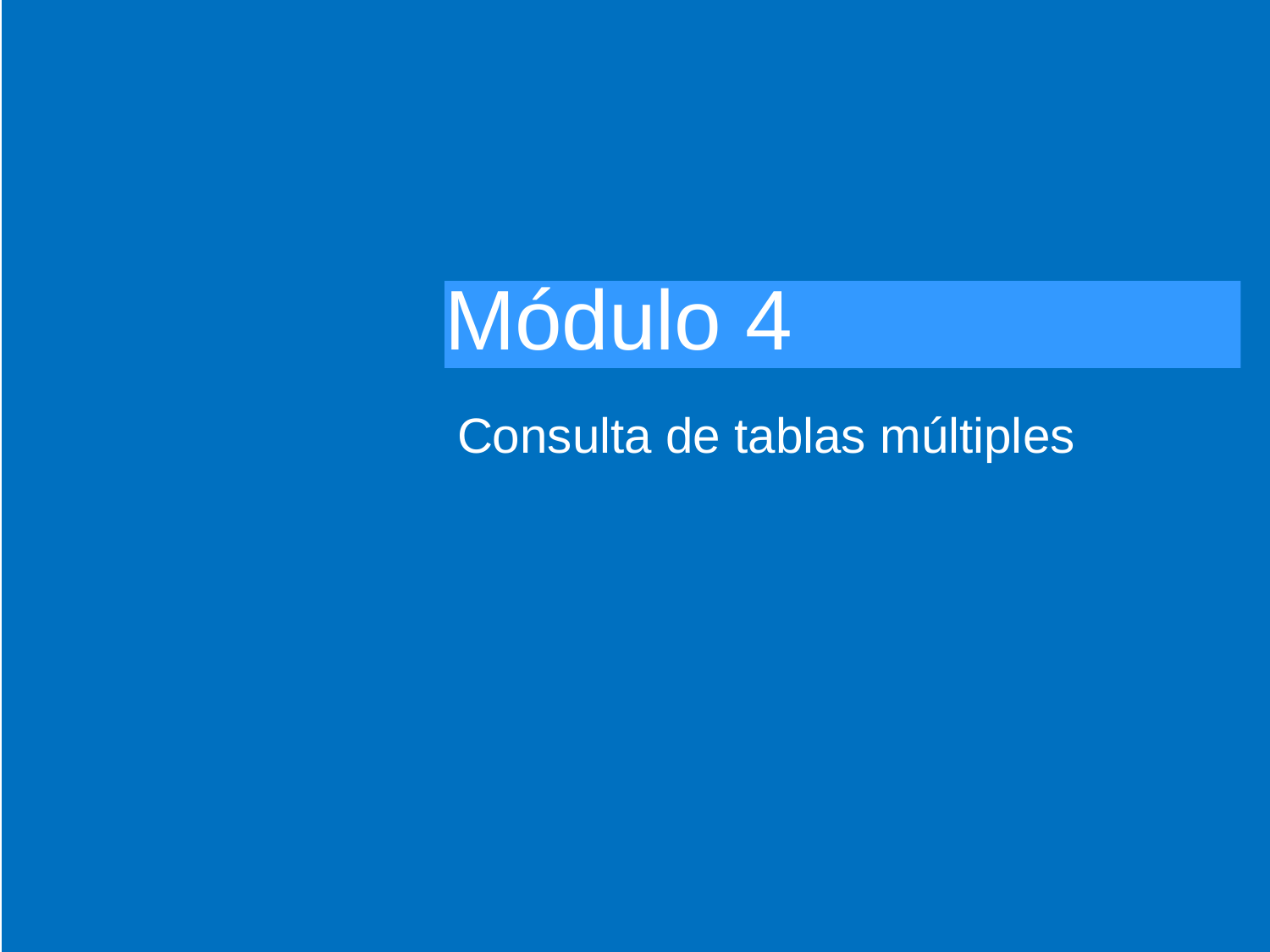

# Módulo 4
Consulta de tablas múltiples